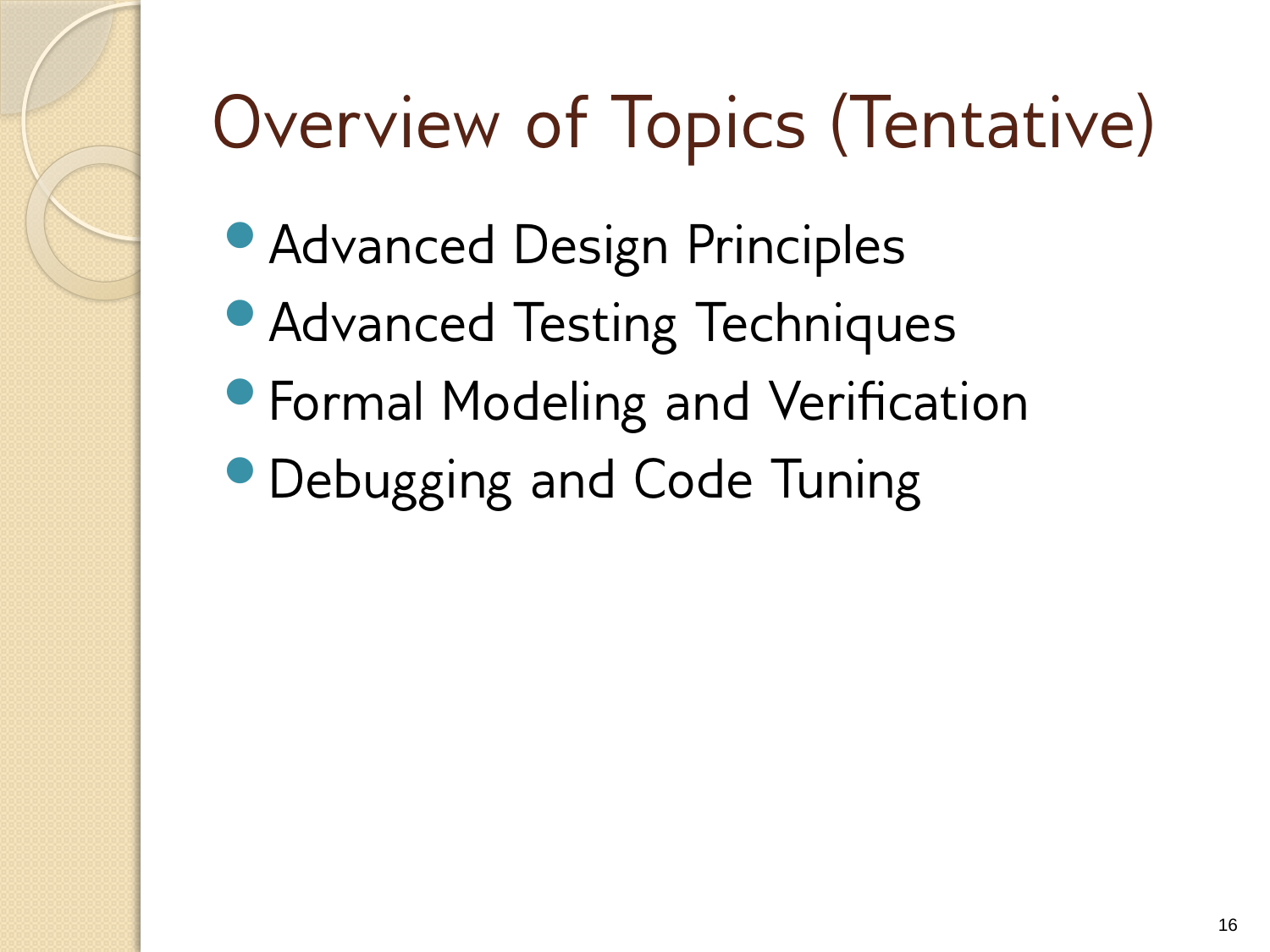

# Overview of Topics (Tentative)
Advanced Design Principles
Advanced Testing Techniques
Formal Modeling and Verification
Debugging and Code Tuning

16